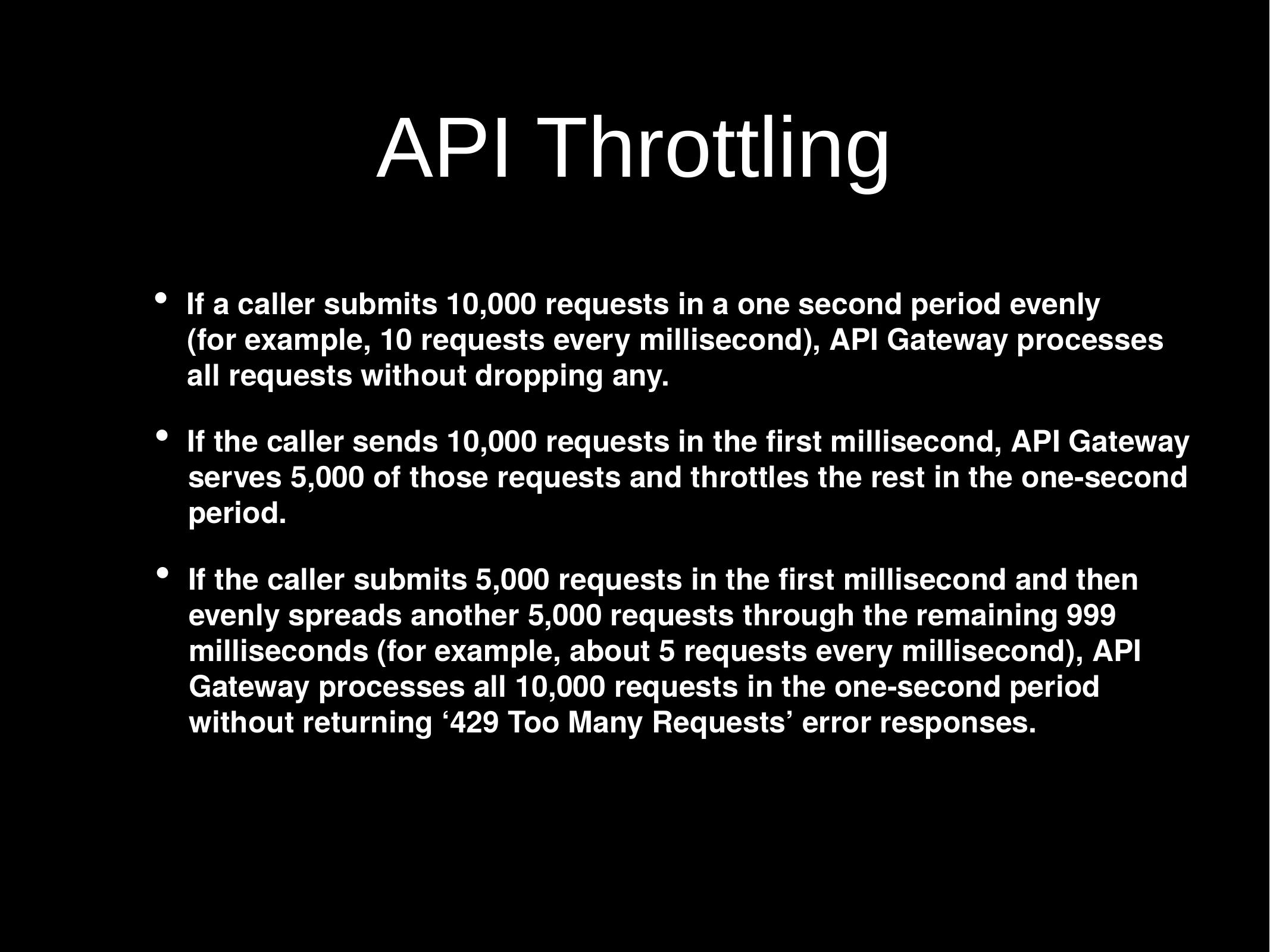

API Throttling
If a caller submits 10,000 requests in a one second period evenly
    (for example, 10 requests every millisecond), API Gateway processes
    all requests without dropping any.
If the caller sends 10,000 requests in the first millisecond, API Gateway
    serves 5,000 of those requests and throttles the rest in the one-second
    period.
If the caller submits 5,000 requests in the first millisecond and then
    evenly spreads another 5,000 requests through the remaining 999
    milliseconds (for example, about 5 requests every millisecond), API
    Gateway processes all 10,000 requests in the one-second period
    without returning ‘429 Too Many Requests’ error responses.